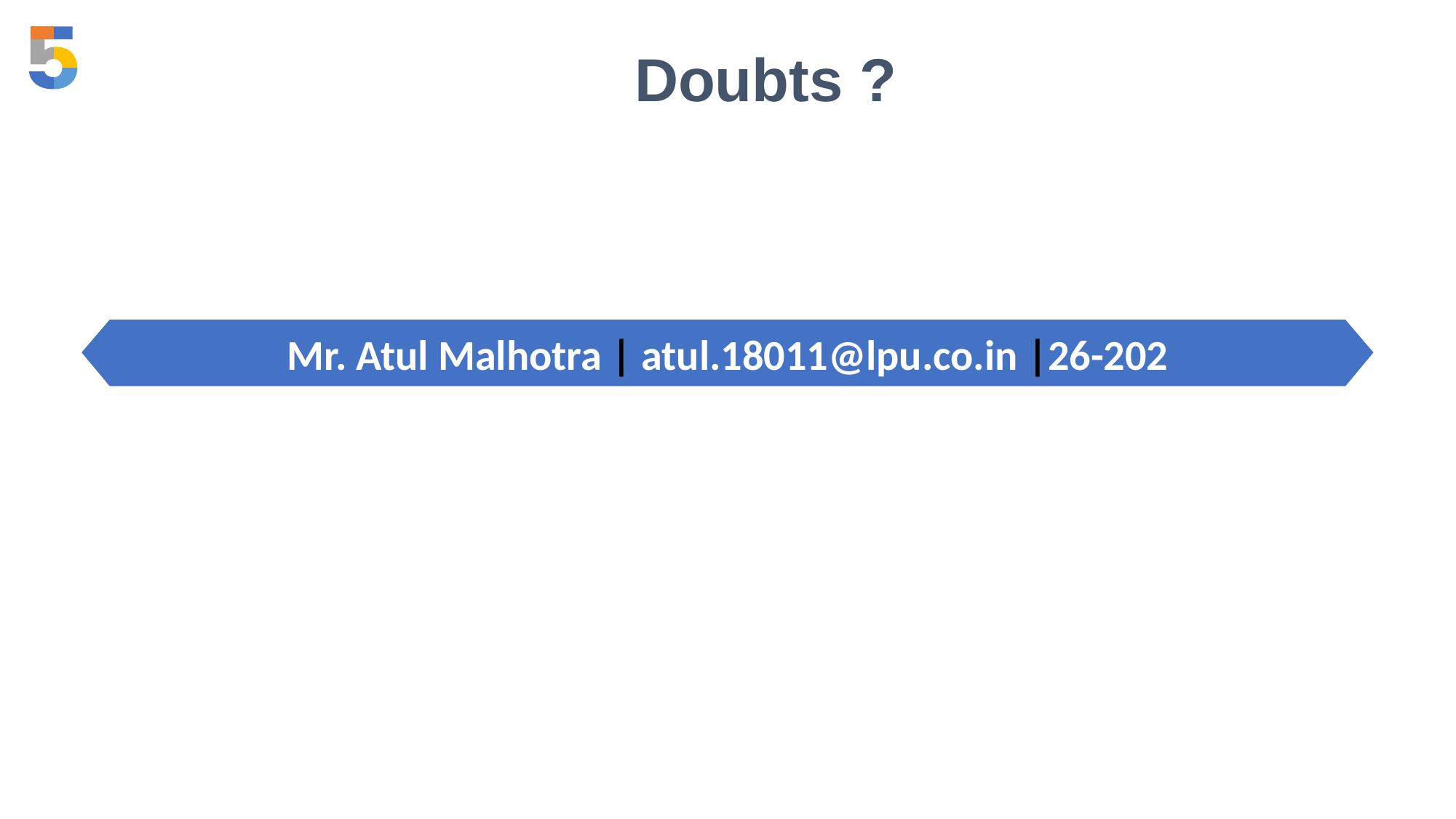

Doubts ?
Mr. Atul Malhotra | atul.18011@lpu.co.in |26-202